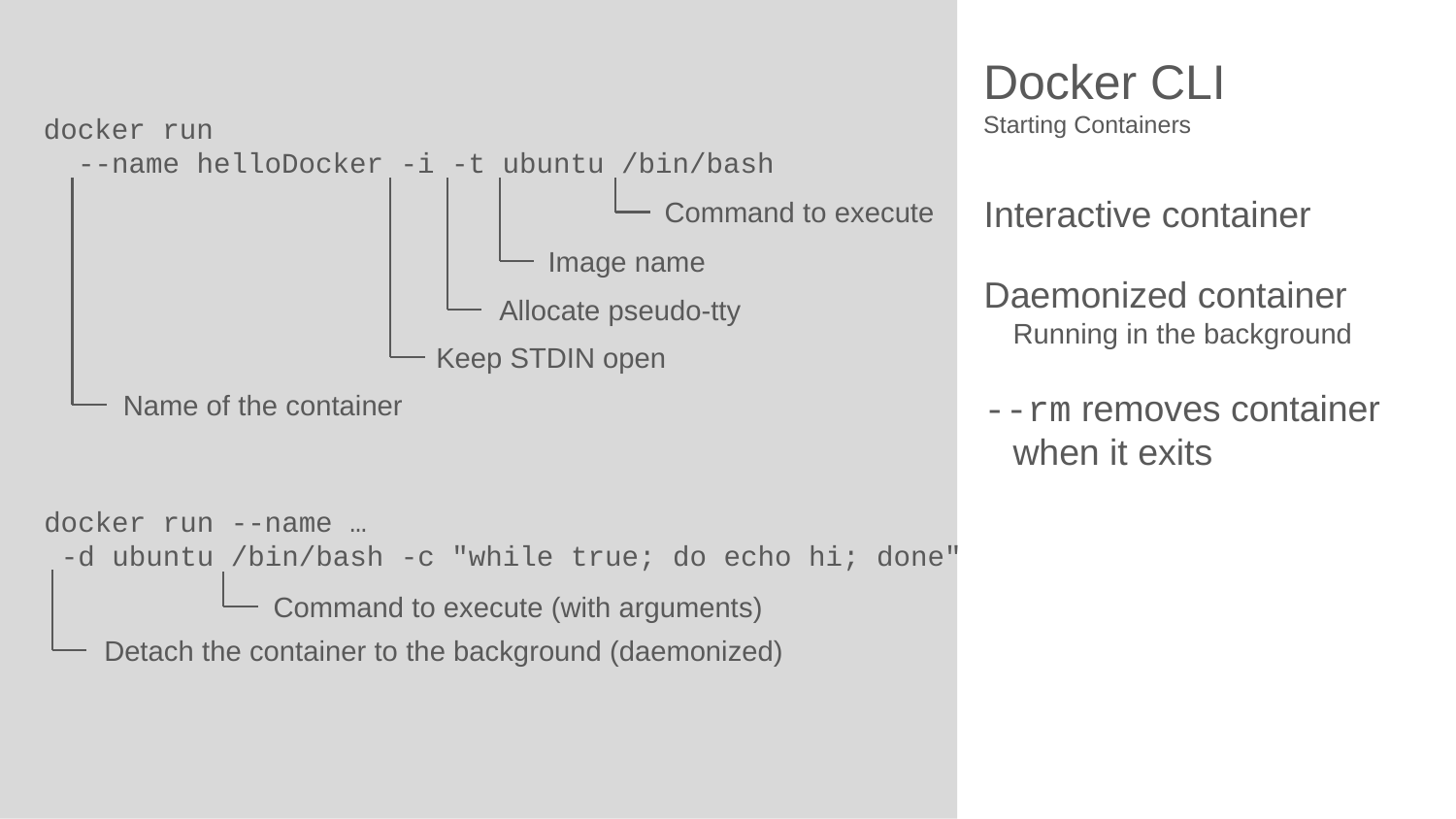

# Docker CLI
docker run
  --name helloDocker -i -t ubuntu /bin/bash
Starting Containers
Name of the container
Keep STDIN open
Allocate pseudo-tty
Image name
Command to execute
Interactive container
Daemonized container
Running in the background
--rm removes container when it exits
docker run --name …
 -d ubuntu /bin/bash -c "while true; do echo hi; done"
Detach the container to the background (daemonized)
Command to execute (with arguments)